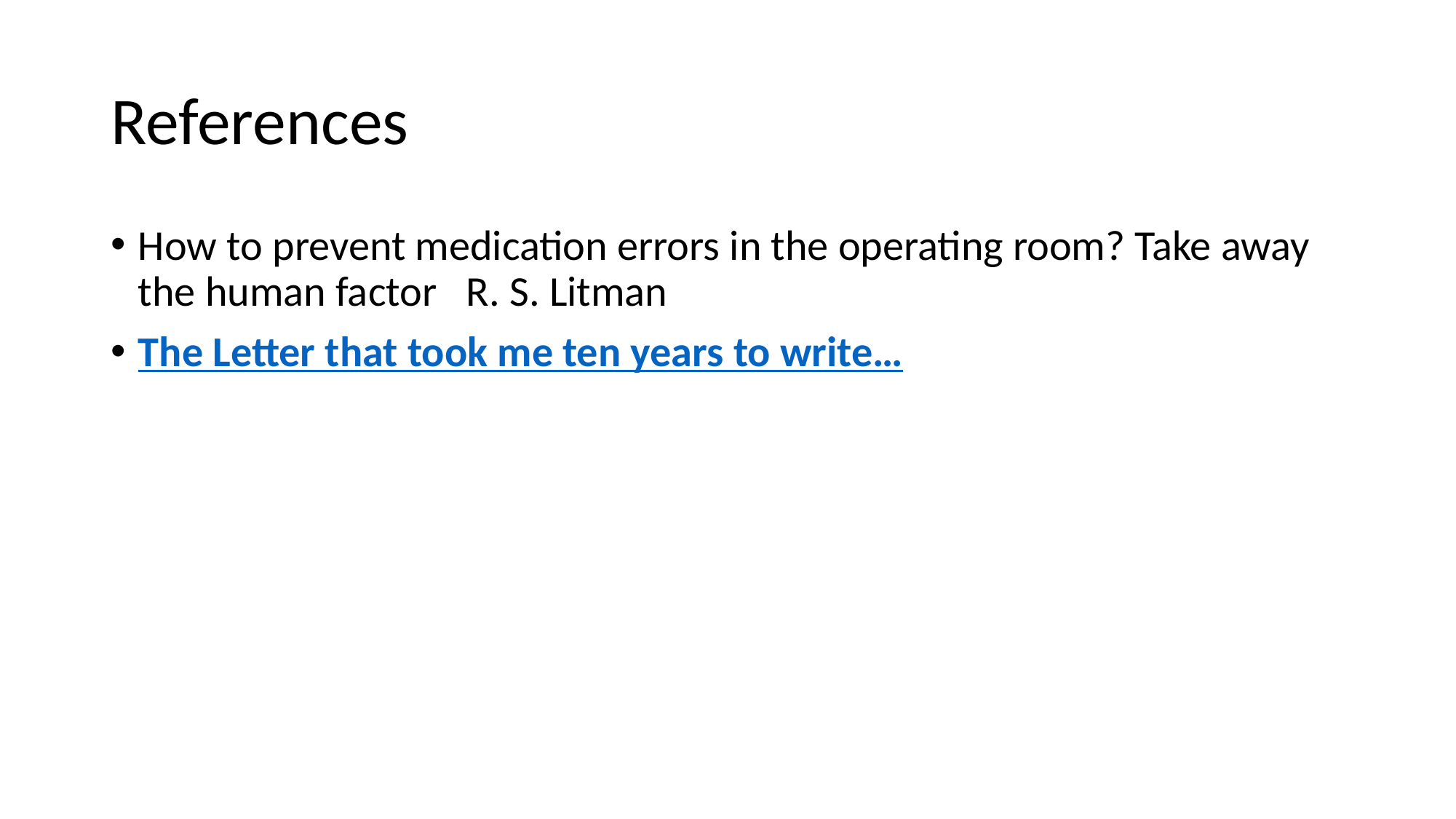

# References
How to prevent medication errors in the operating room? Take away the human factor   R. S. Litman
The Letter that took me ten years to write…